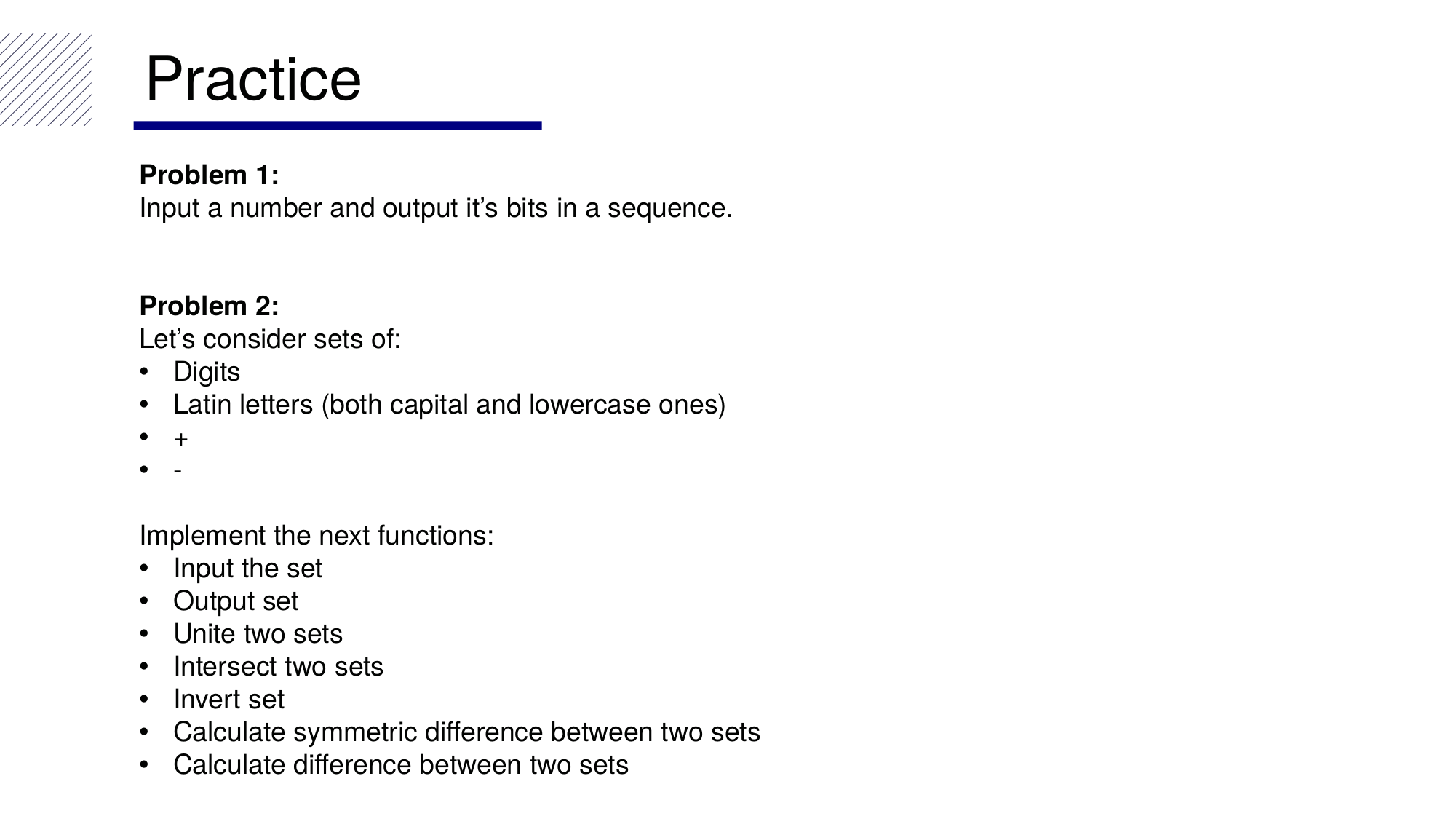

Practice
Problem 1:
Input a number and output it’s bits in a sequence.

Problem 2:
Let’s consider sets of:
Digits
Latin letters (both capital and lowercase ones)
+
-

Implement the next functions:
Input the set
Output set
Unite two sets
Intersect two sets
Invert set
Calculate symmetric difference between two sets
Calculate difference between two sets